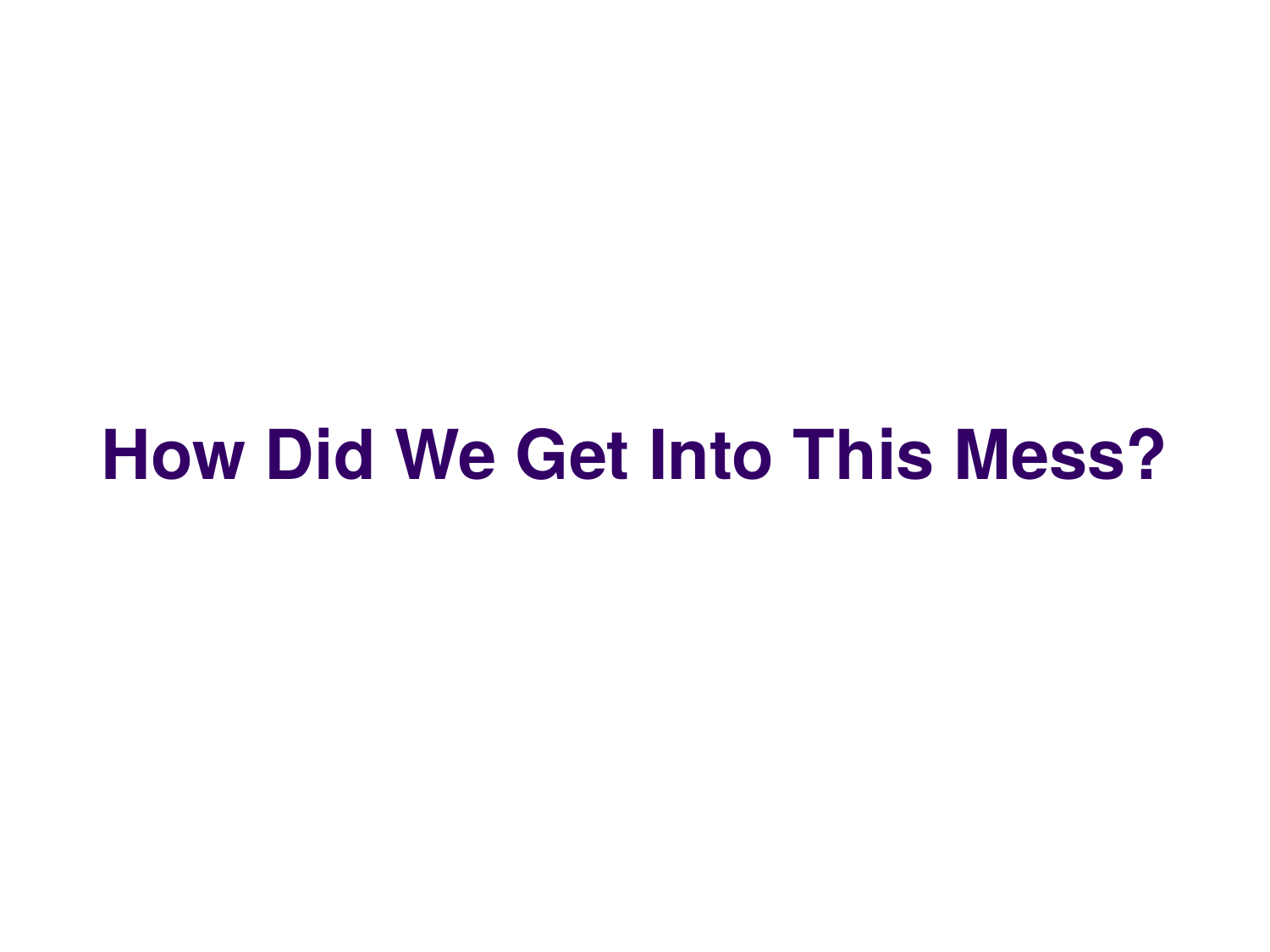

# How Did We Get Into This Mess?